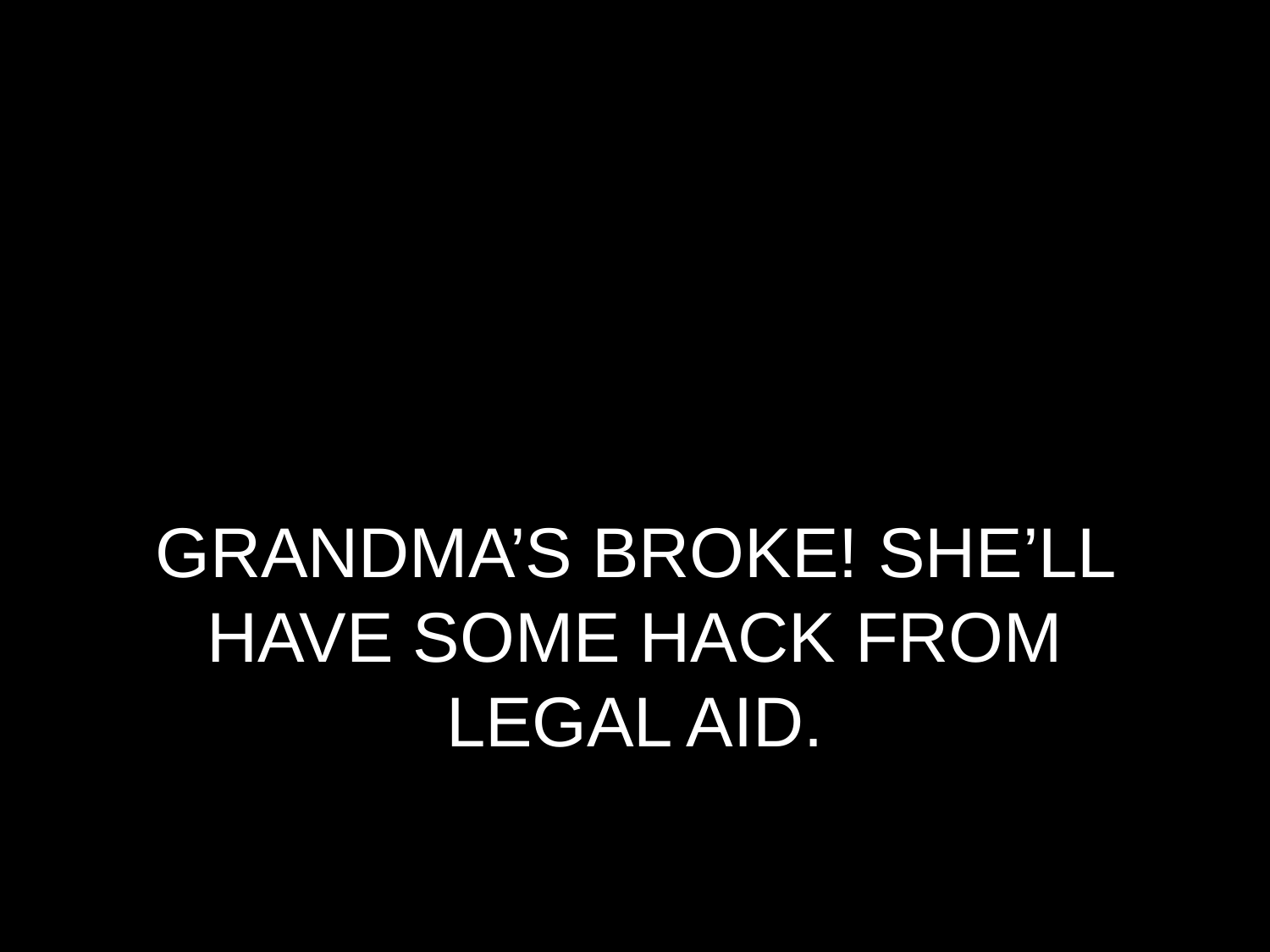

# GRANDMA’S BROKE! SHE’LL HAVE SOME HACK FROM LEGAL AID.